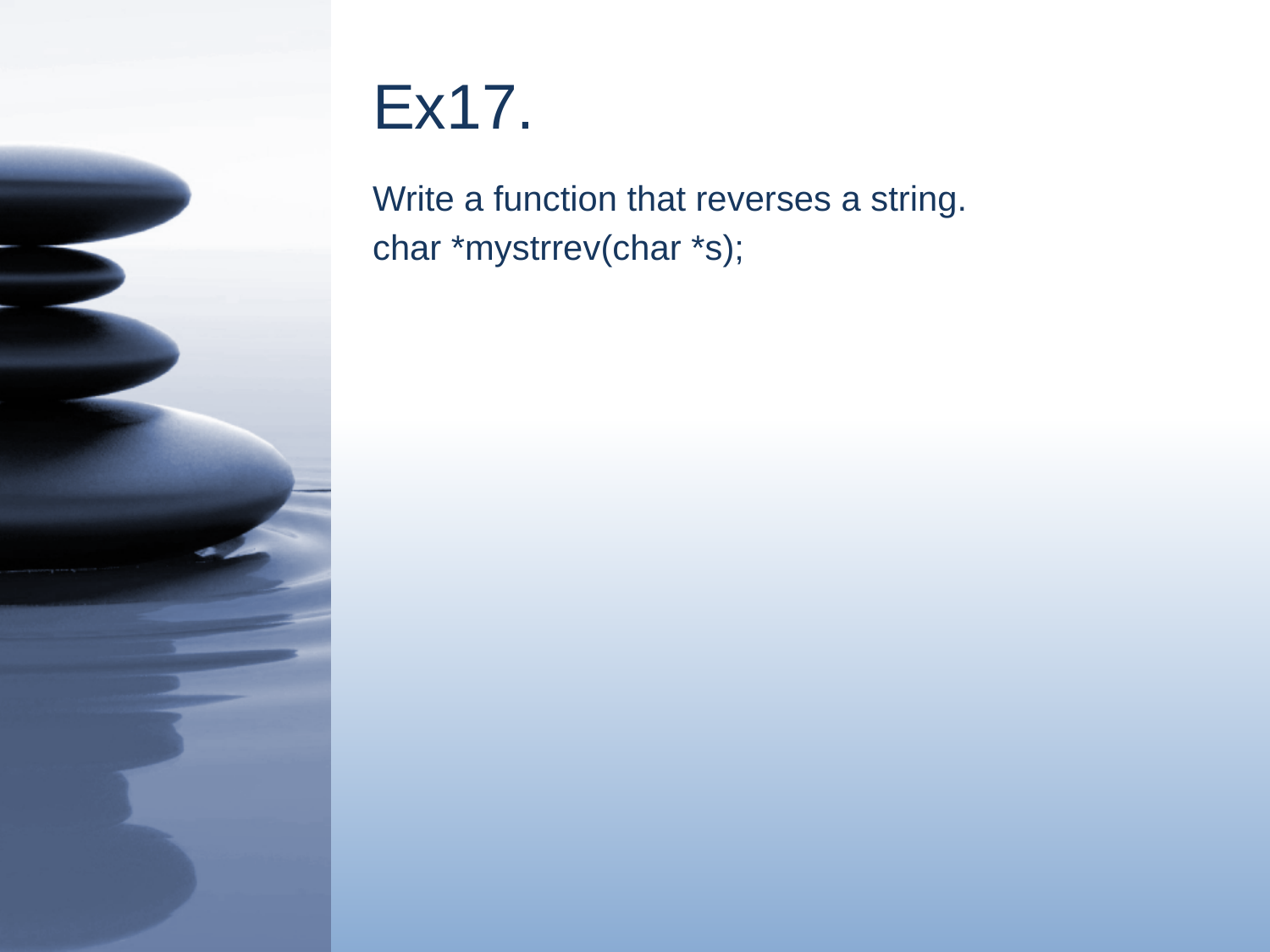

# Ex17.
Write a function that reverses a string.
char *mystrrev(char *s);